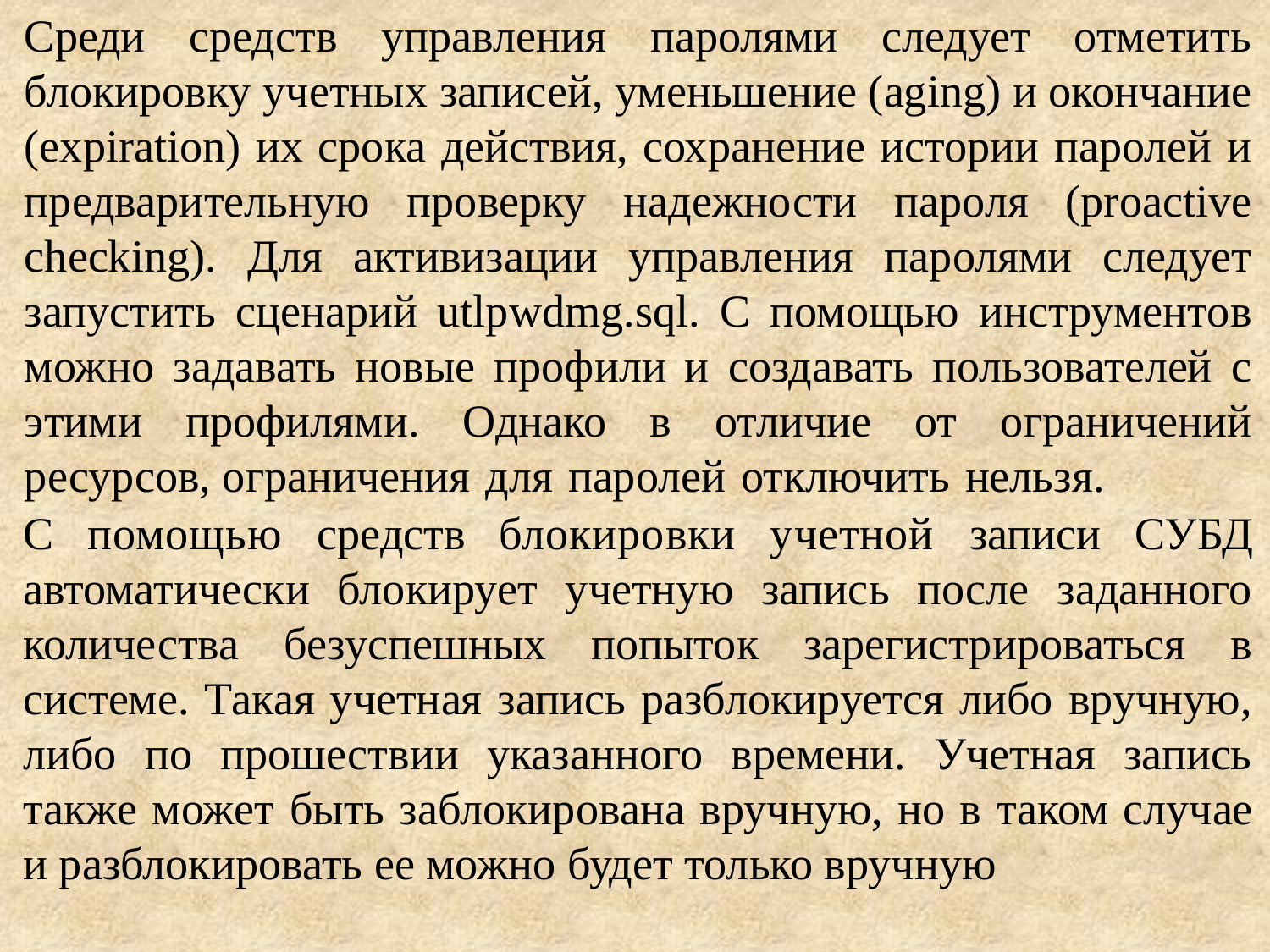

Среди средств управления паролями следует отметить блокировку учетных записей, уменьшение (aging) и окончание (expiration) их срока действия, сохранение истории паролей и предварительную проверку надежности пароля (proactive checking). Для активизации управления паролями следует запустить сценарий utlpwdmg.sql. С помощью инструментов можно задавать новые профили и создавать пользователей с этими профилями. Однако в отличие от ограничений ресурсов, ограничения для паролей отключить нельзя.
С помощью средств блокировки учетной записи СУБД автоматически блокирует учетную запись после заданного количества безуспешных попыток зарегистрироваться в системе. Такая учетная запись разблокируется либо вручную, либо по прошествии указанного времени. Учетная запись также может быть заблокирована вручную, но в таком случае и разблокировать ее можно будет только вручную